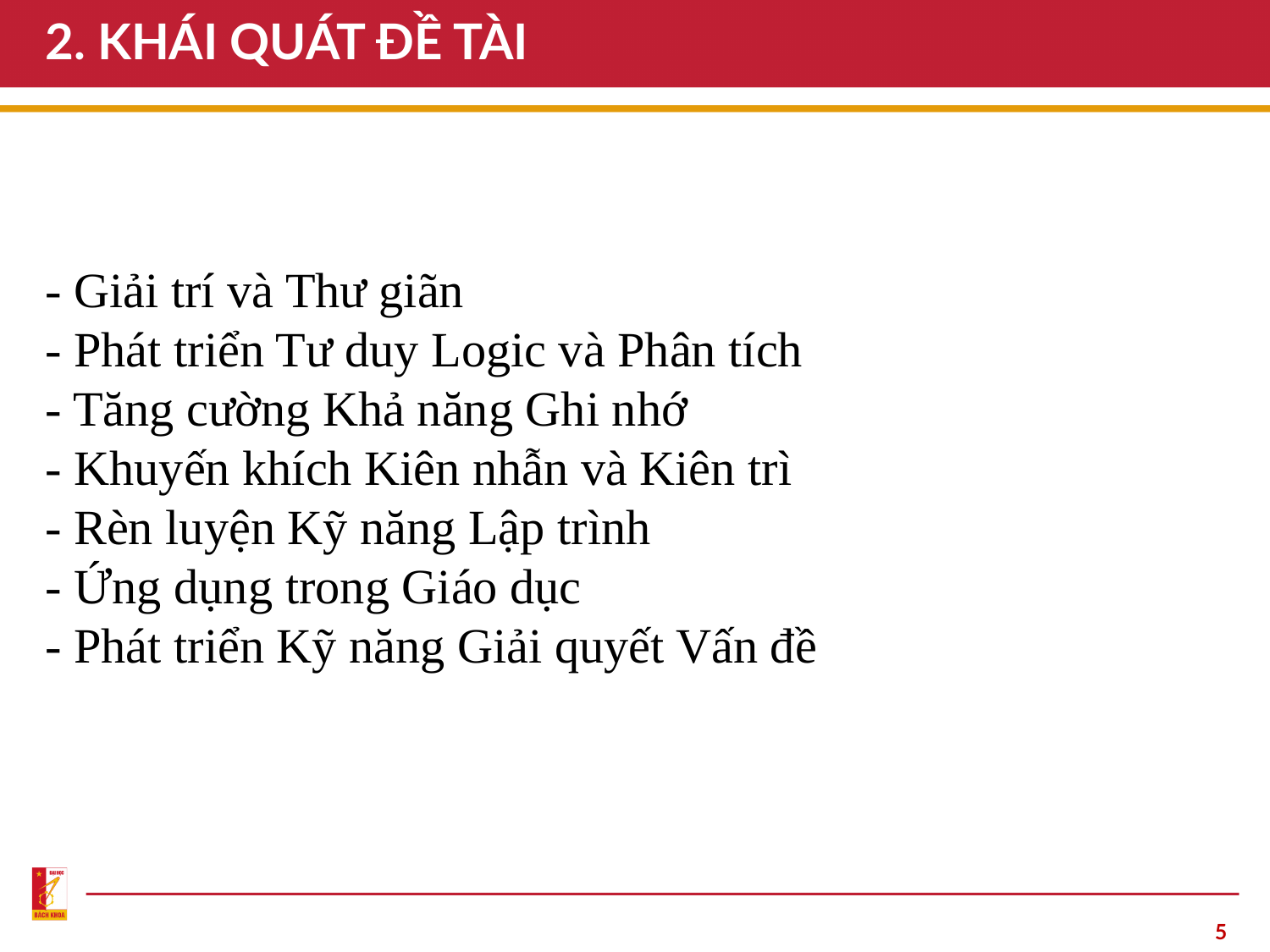

# 2. KHÁI QUÁT ĐỀ TÀI

- Giải trí và Thư giãn
- Phát triển Tư duy Logic và Phân tích
- Tăng cường Khả năng Ghi nhớ
- Khuyến khích Kiên nhẫn và Kiên trì
- Rèn luyện Kỹ năng Lập trình
- Ứng dụng trong Giáo dục
- Phát triển Kỹ năng Giải quyết Vấn đề
5